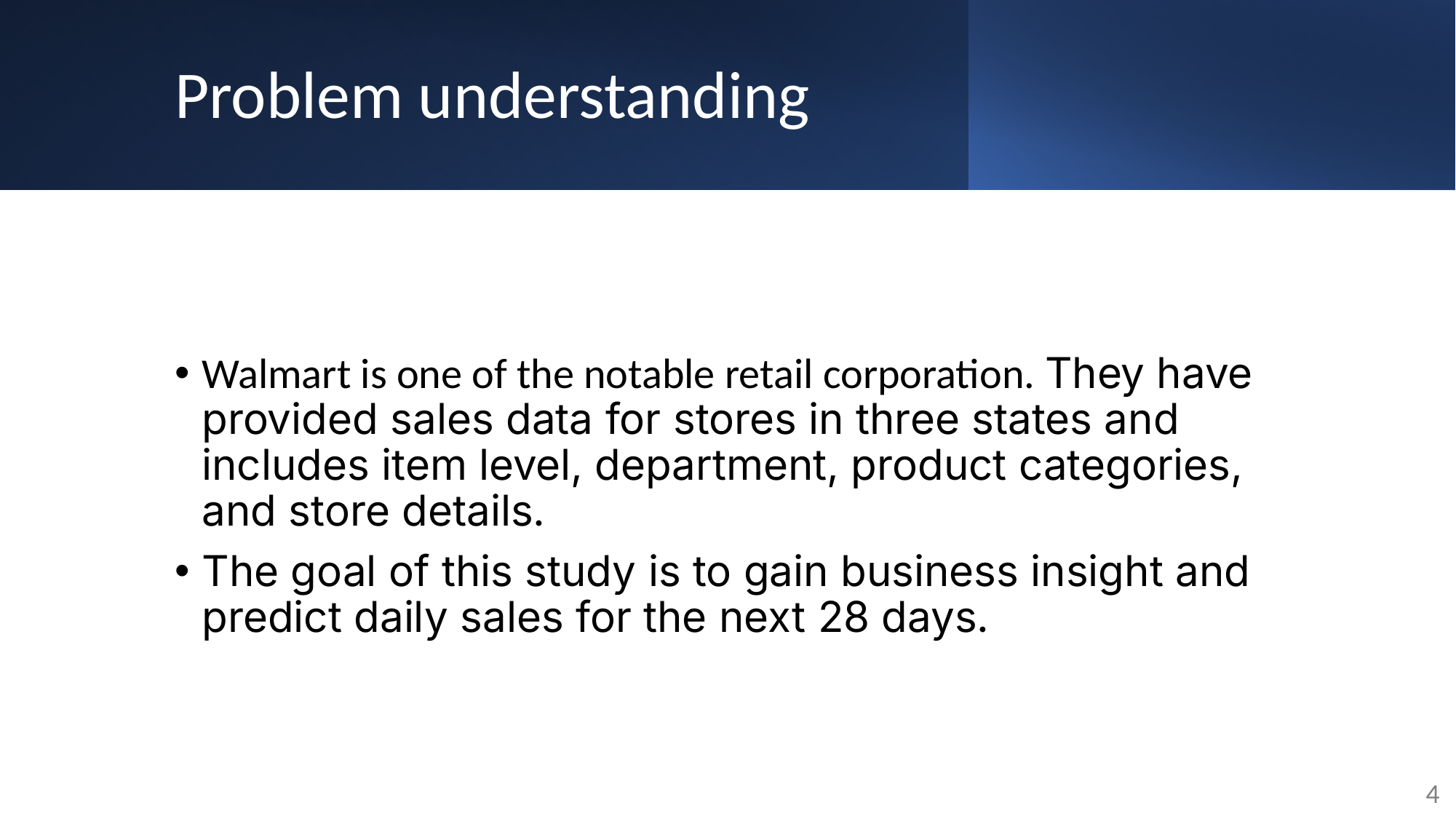

# Problem understanding
Walmart is one of the notable retail corporation. They have provided sales data for stores in three states and includes item level, department, product categories, and store details.
The goal of this study is to gain business insight and predict daily sales for the next 28 days.
4